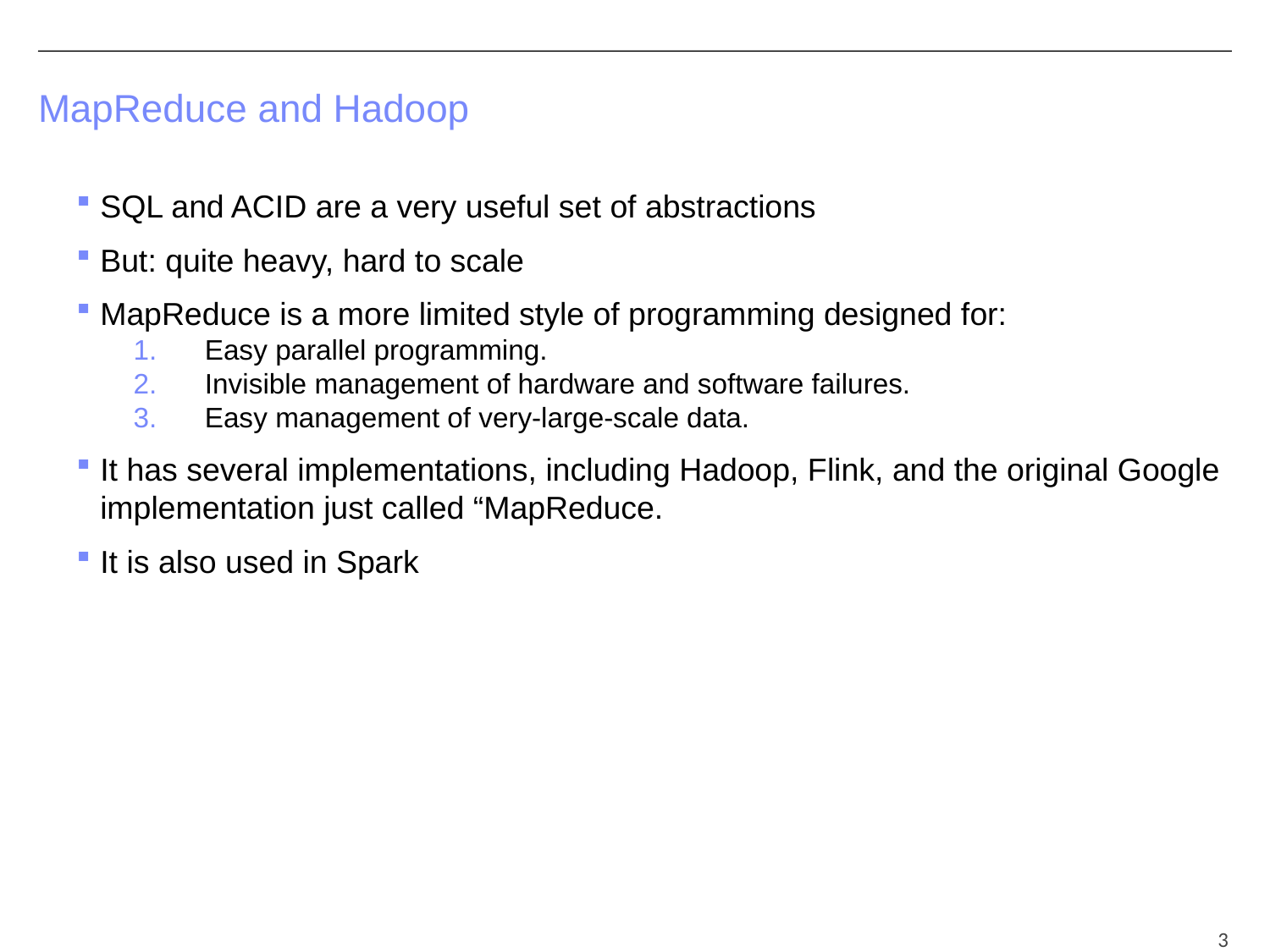

# MapReduce and Hadoop
SQL and ACID are a very useful set of abstractions
But: quite heavy, hard to scale
MapReduce is a more limited style of programming designed for:
Easy parallel programming.
Invisible management of hardware and software failures.
Easy management of very-large-scale data.
It has several implementations, including Hadoop, Flink, and the original Google implementation just called “MapReduce.
It is also used in Spark
3